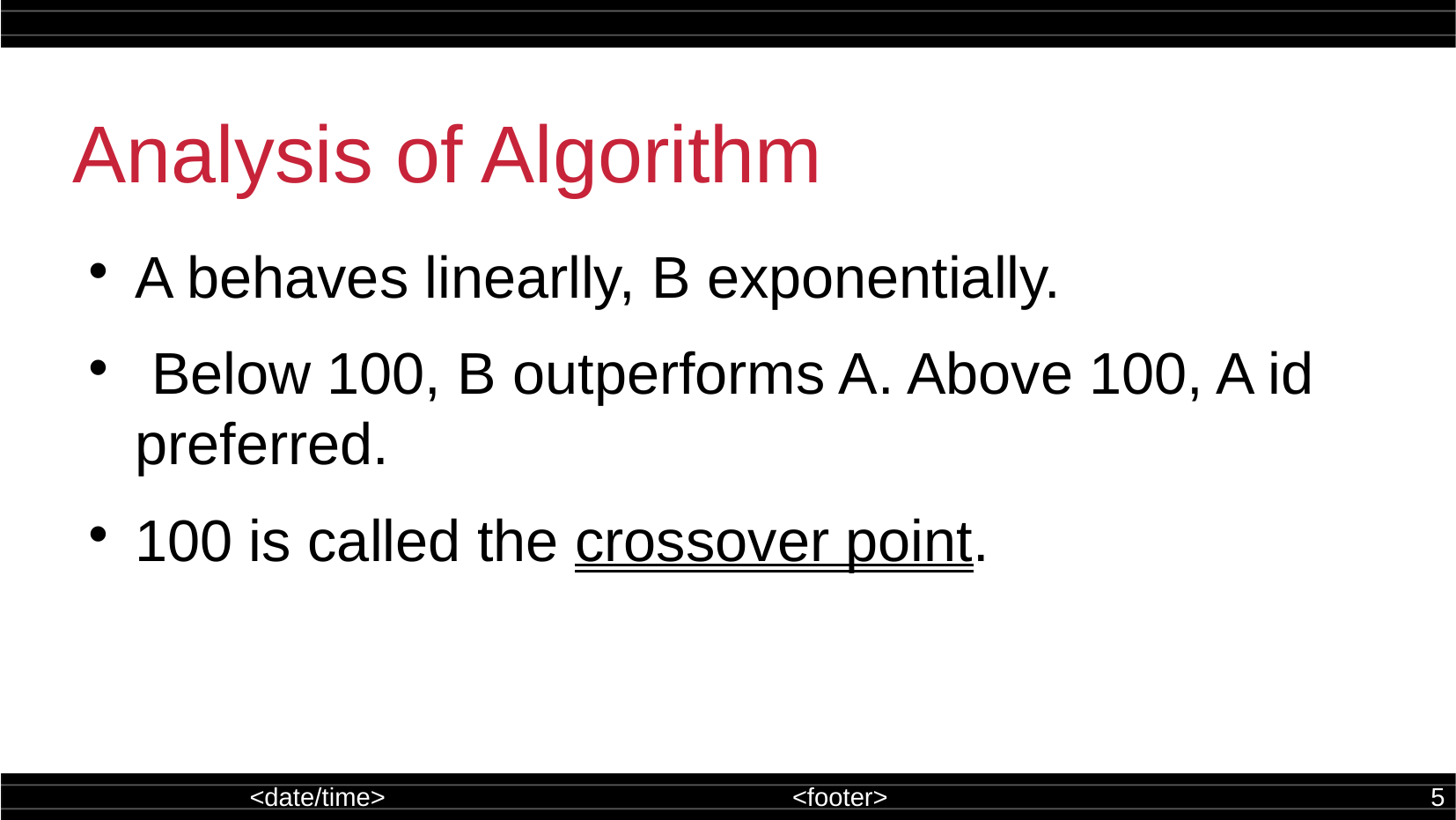

Analysis of Algorithm
A behaves linearlly, B exponentially.
 Below 100, B outperforms A. Above 100, A id preferred.
100 is called the crossover point.